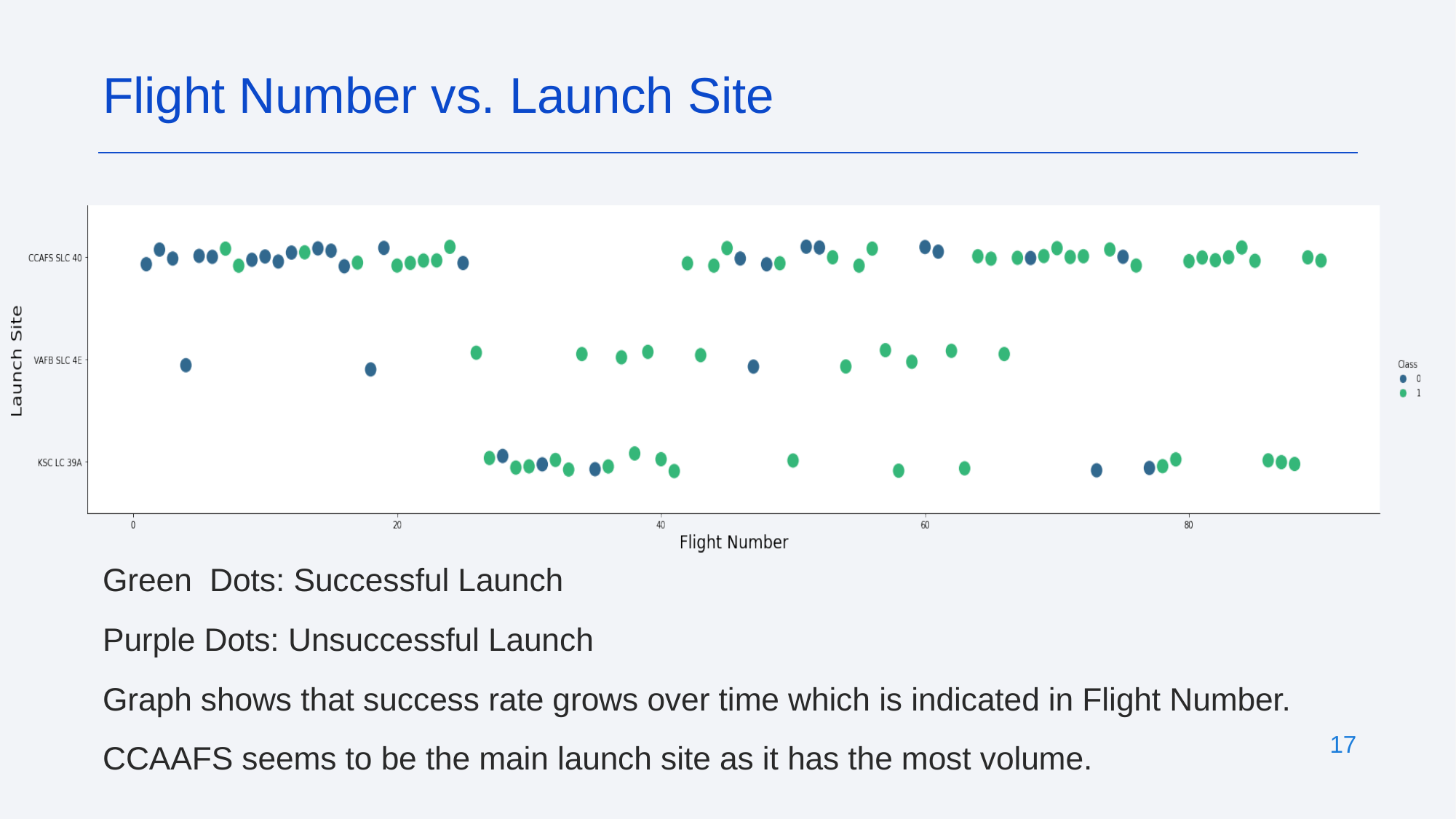

Flight Number vs. Launch Site

Green  Dots: Successful Launch
Purple Dots: Unsuccessful Launch
Graph shows that success rate grows over time which is indicated in Flight Number.
CCAAFS seems to be the main launch site as it has the most volume.

17